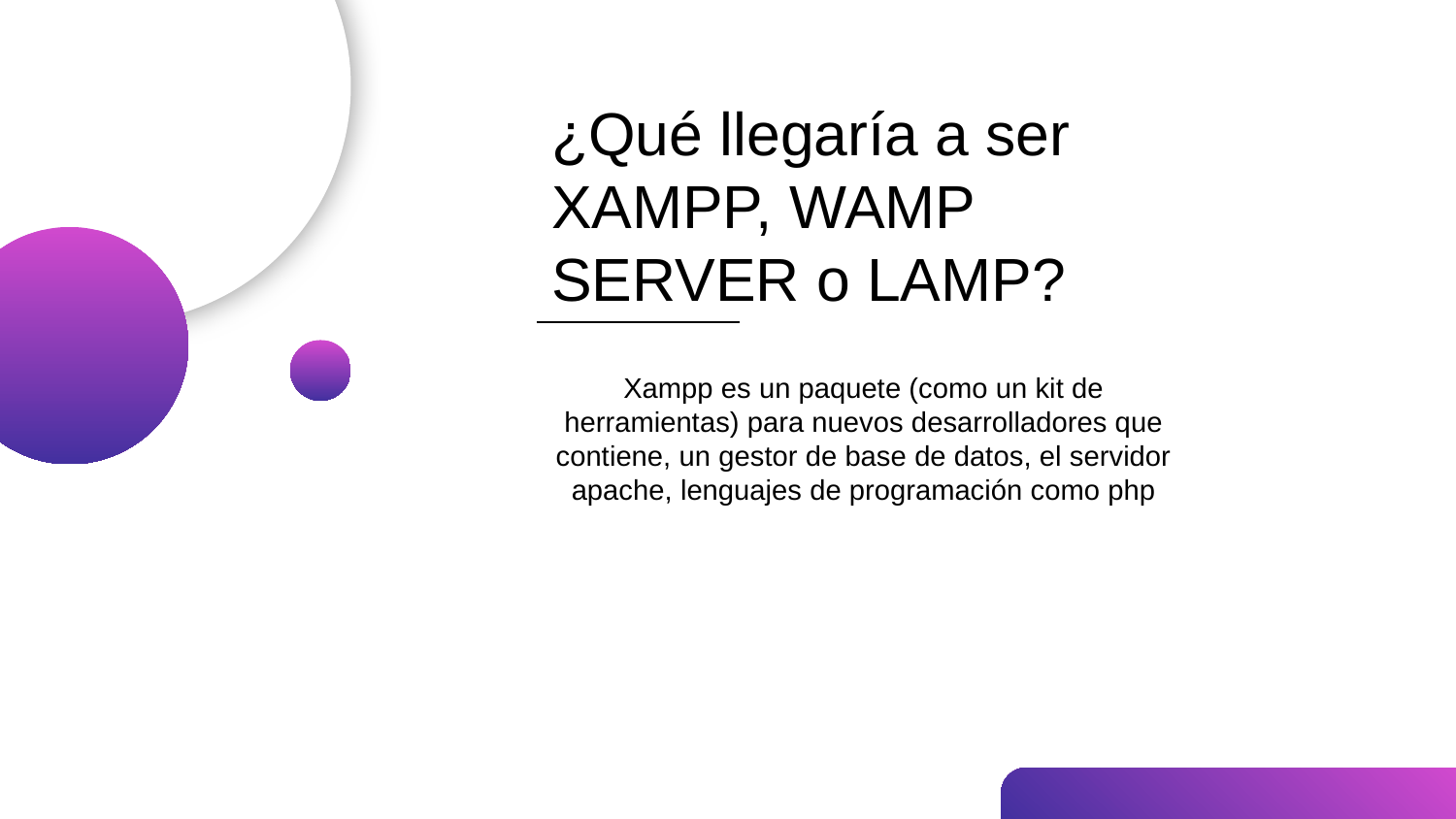

# ¿Qué llegaría a ser XAMPP, WAMP SERVER o LAMP?

Xampp es un paquete (como un kit de herramientas) para nuevos desarrolladores que contiene, un gestor de base de datos, el servidor apache, lenguajes de programación como php